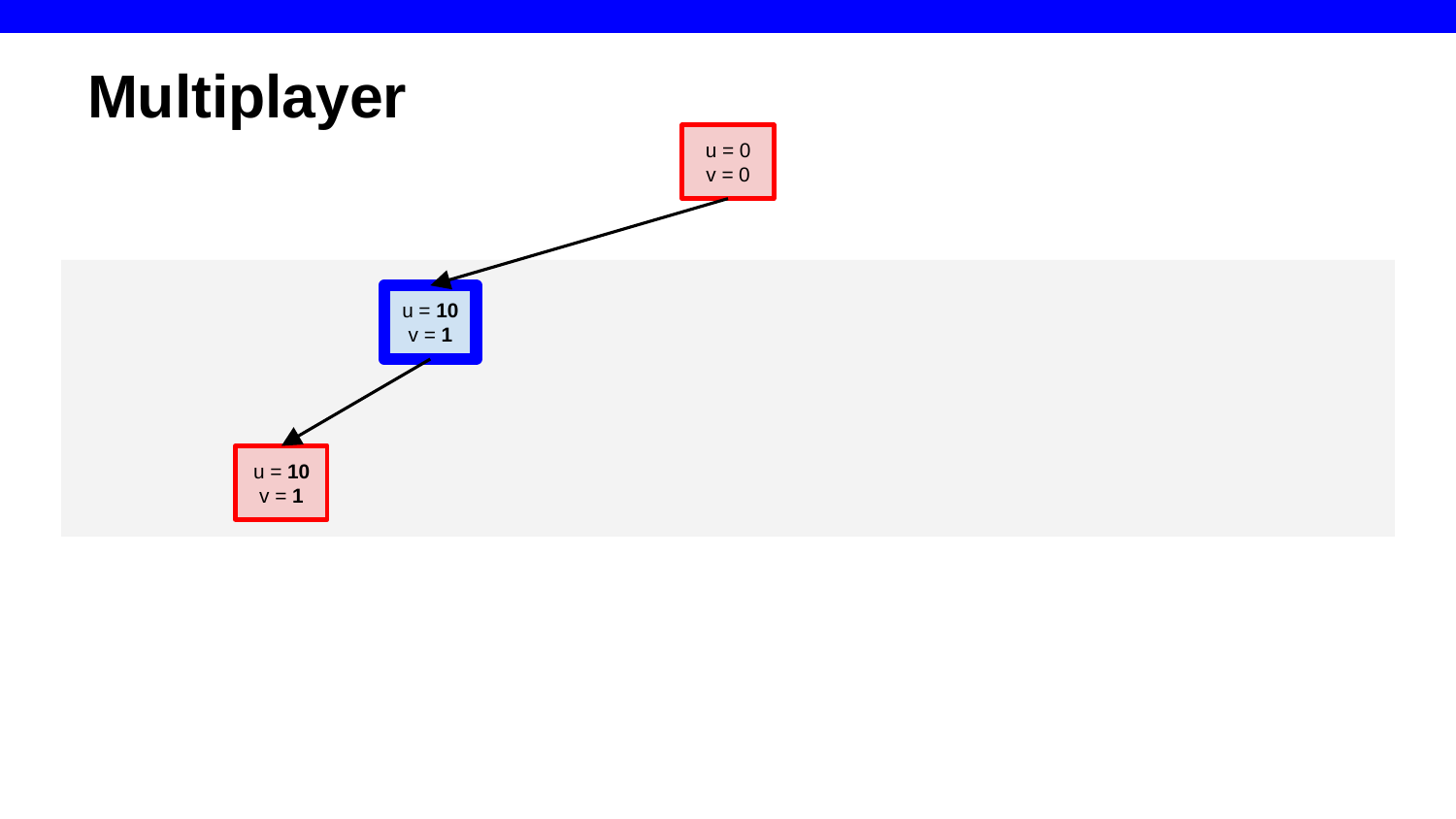

# Multiplayer
u = 0
v = 0

u = 10
v = 1
u = 10
v = 1